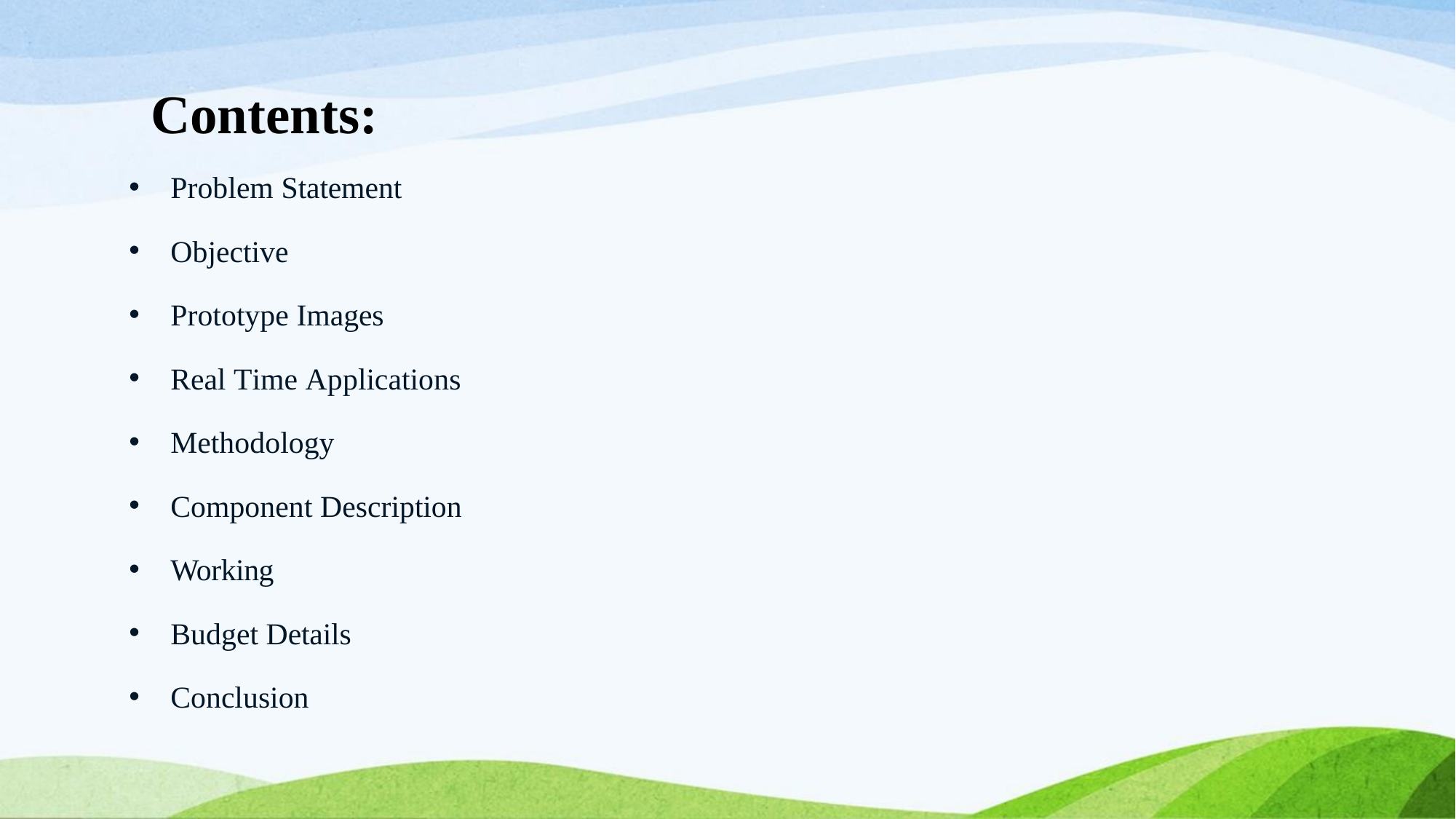

# Contents:
Problem Statement
Objective
Prototype Images
Real Time Applications
Methodology
Component Description
Working
Budget Details
Conclusion